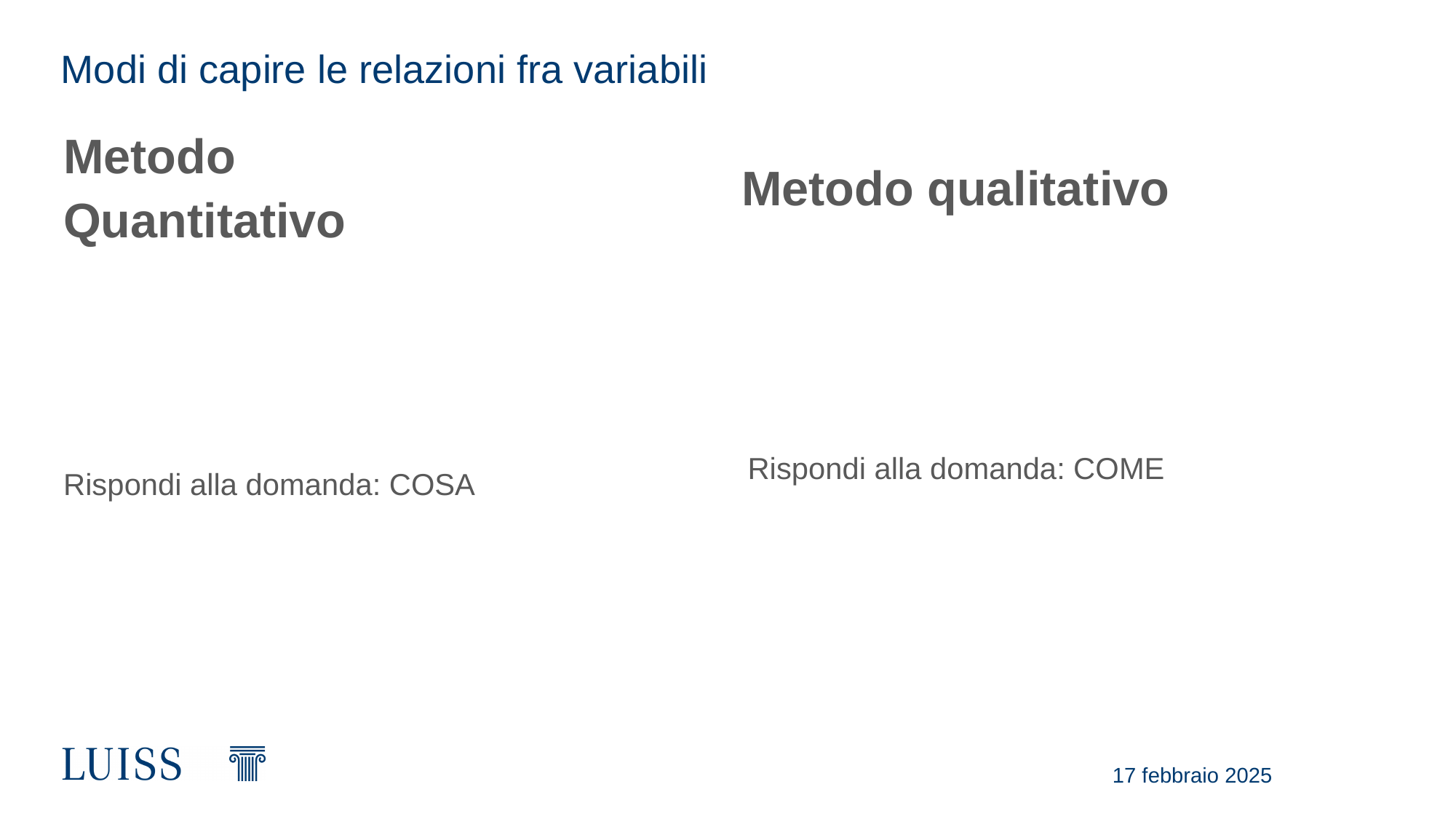

# Modi di capire le relazioni fra variabili
Metodo Quantitativo
Metodo qualitativo
Rispondi alla domanda: COSA
Rispondi alla domanda: COME
17 febbraio 2025